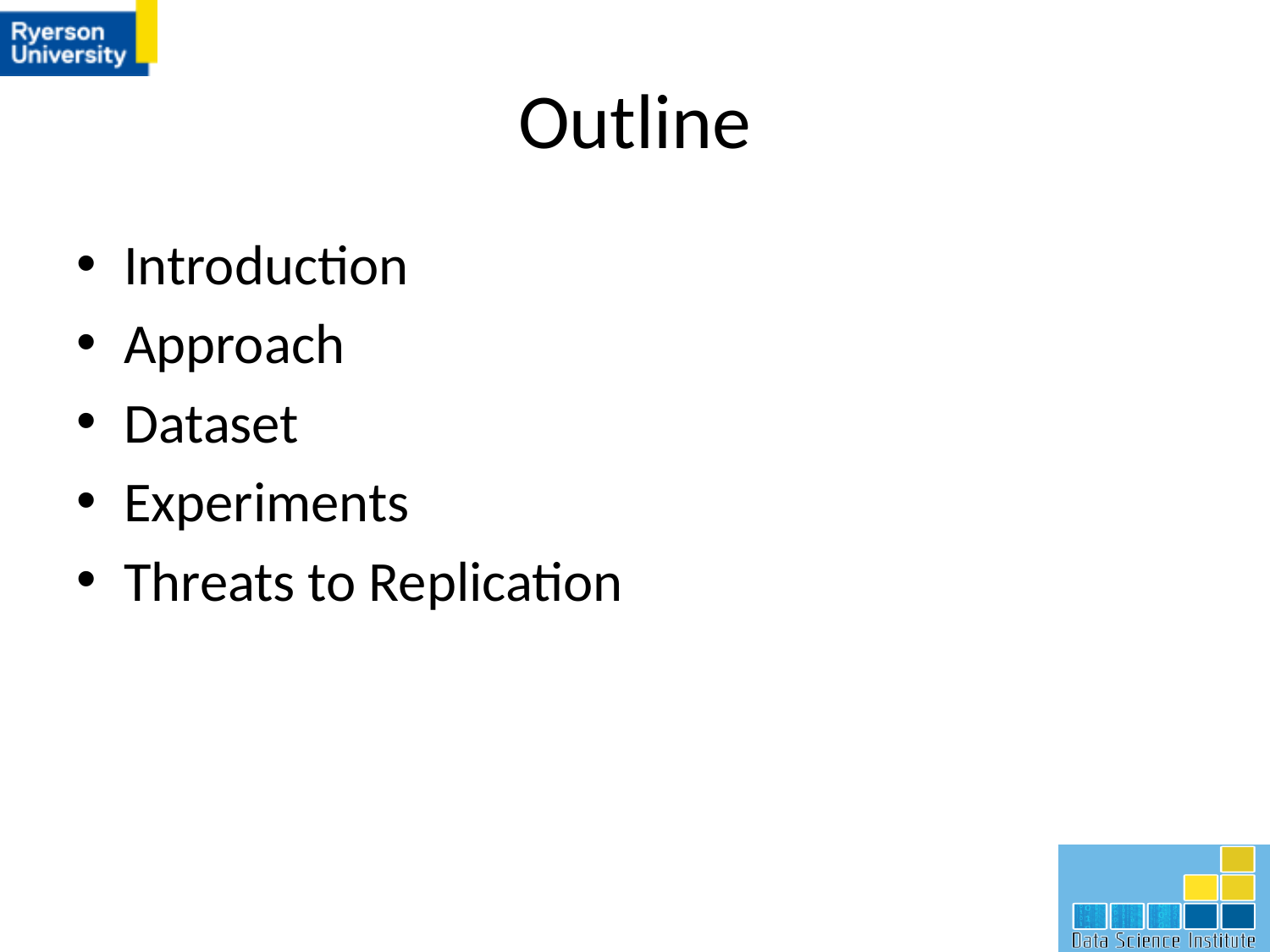

# Outline
Introduction
Approach
Dataset
Experiments
Threats to Replication